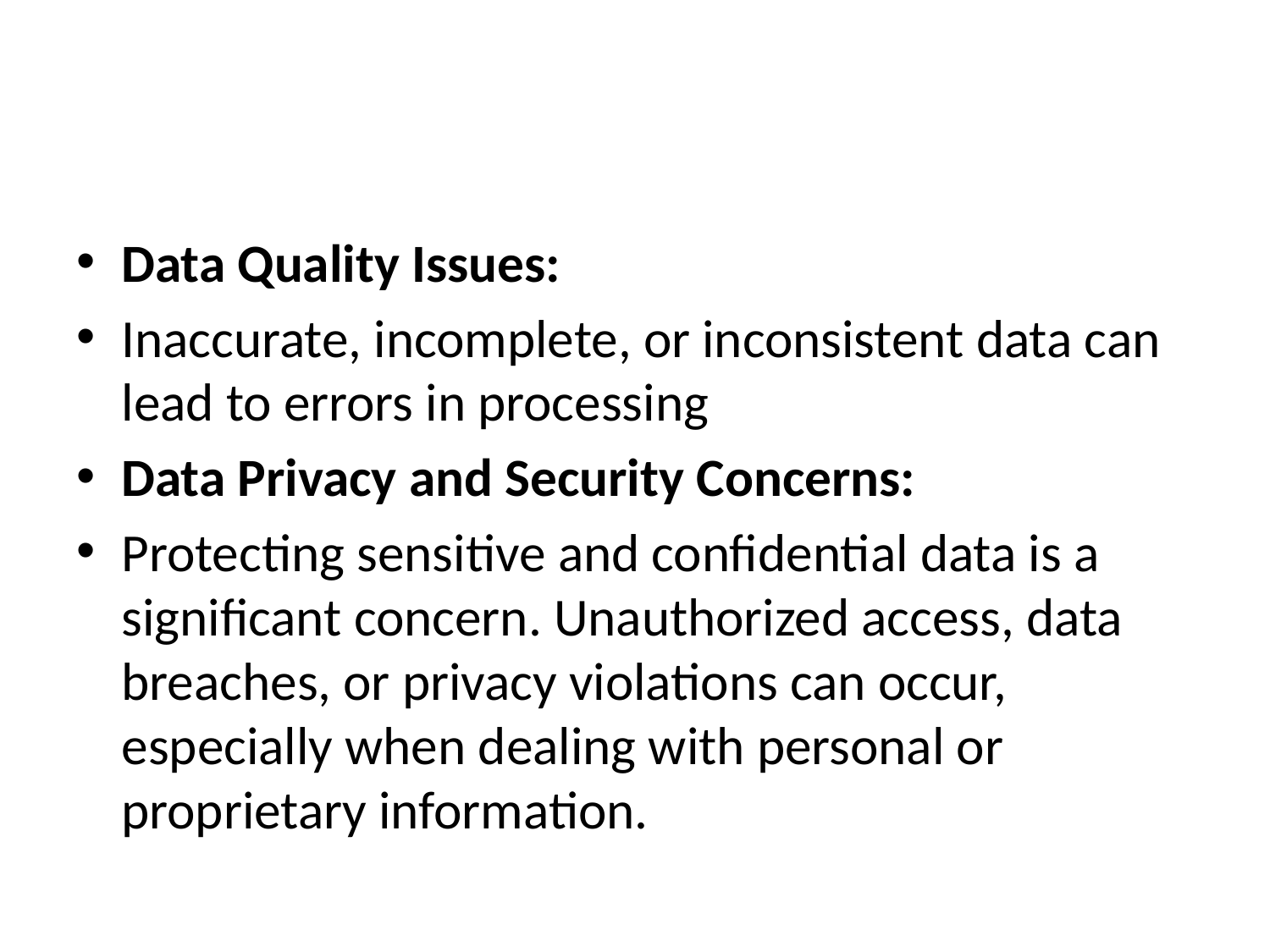

#
Data Quality Issues:
Inaccurate, incomplete, or inconsistent data can lead to errors in processing
Data Privacy and Security Concerns:
Protecting sensitive and confidential data is a significant concern. Unauthorized access, data breaches, or privacy violations can occur, especially when dealing with personal or proprietary information.